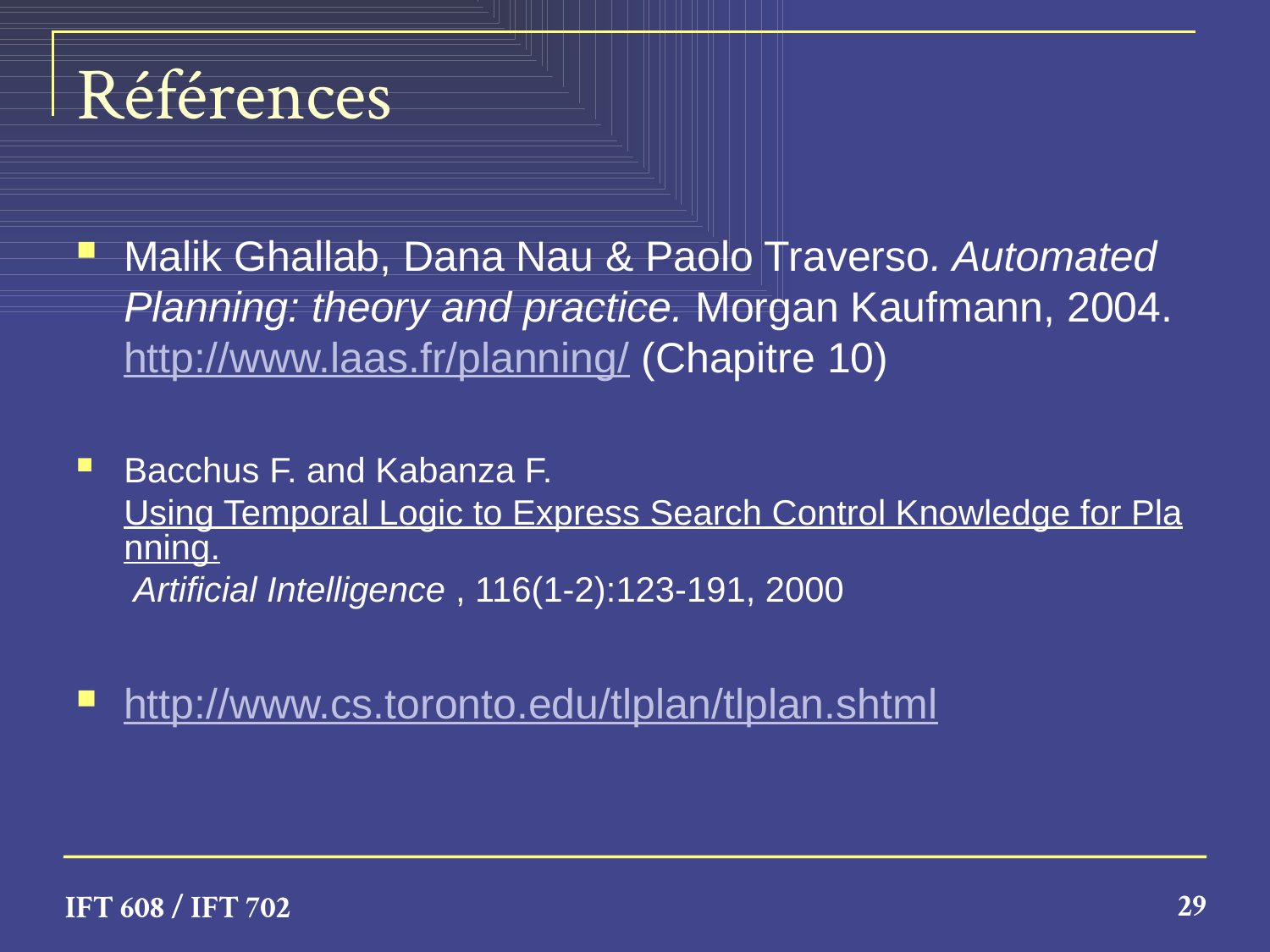

# Références
Malik Ghallab, Dana Nau & Paolo Traverso. Automated Planning: theory and practice. Morgan Kaufmann, 2004. http://www.laas.fr/planning/ (Chapitre 10)

Bacchus F. and Kabanza F. Using Temporal Logic to Express Search Control Knowledge for Planning. Artificial Intelligence , 116(1-2):123-191, 2000

http://www.cs.toronto.edu/tlplan/tlplan.shtml